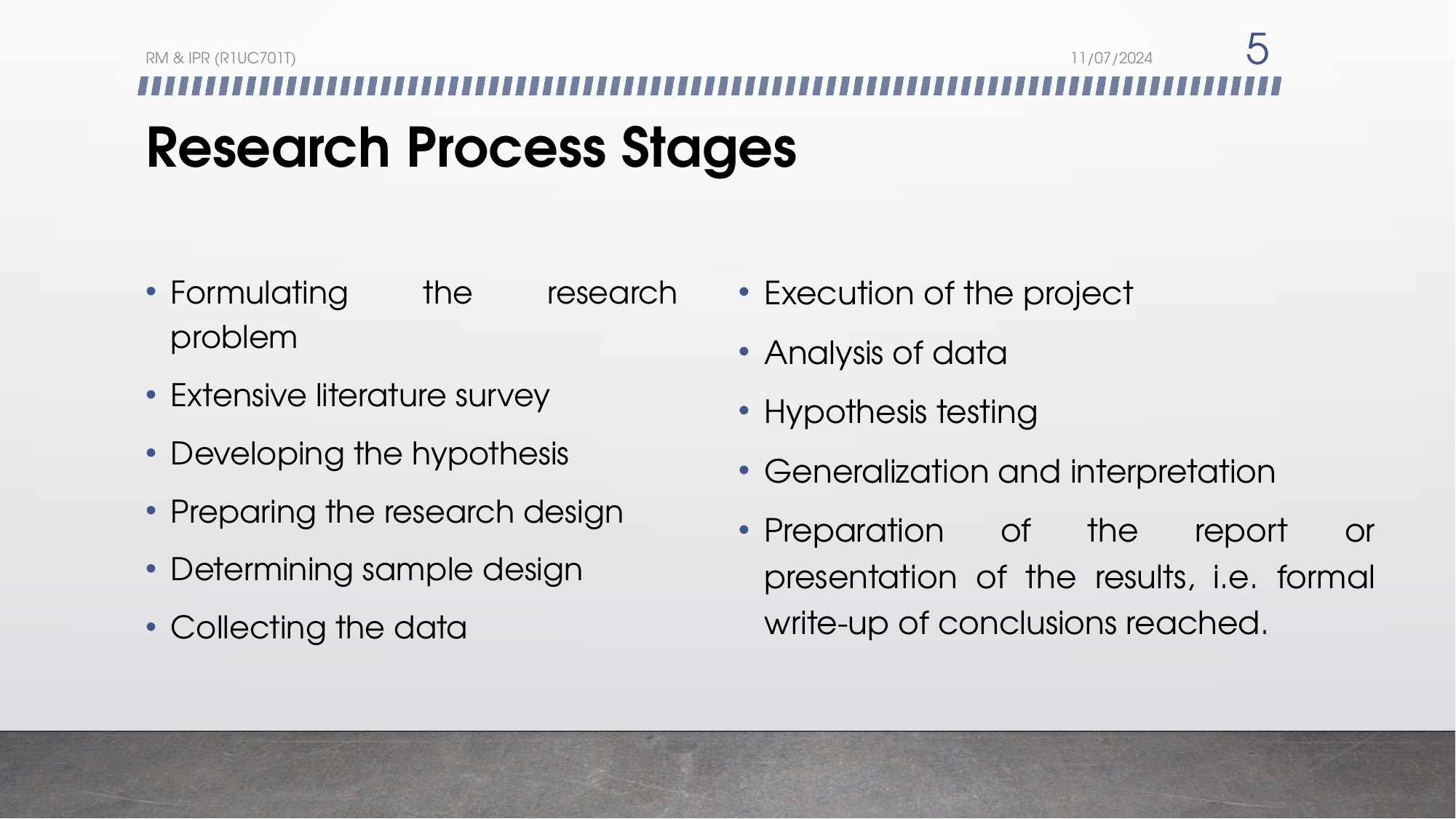

5
RM & IPR (R1UC701T)
11/07/2024
# Research Process Stages
Formulating the research problem
Extensive literature survey
Developing the hypothesis
Preparing the research design
Determining sample design
Collecting the data

Execution of the project
Analysis of data
Hypothesis testing
Generalization and interpretation
Preparation of the report or presentation of the results, i.e. formal write-up of conclusions reached.